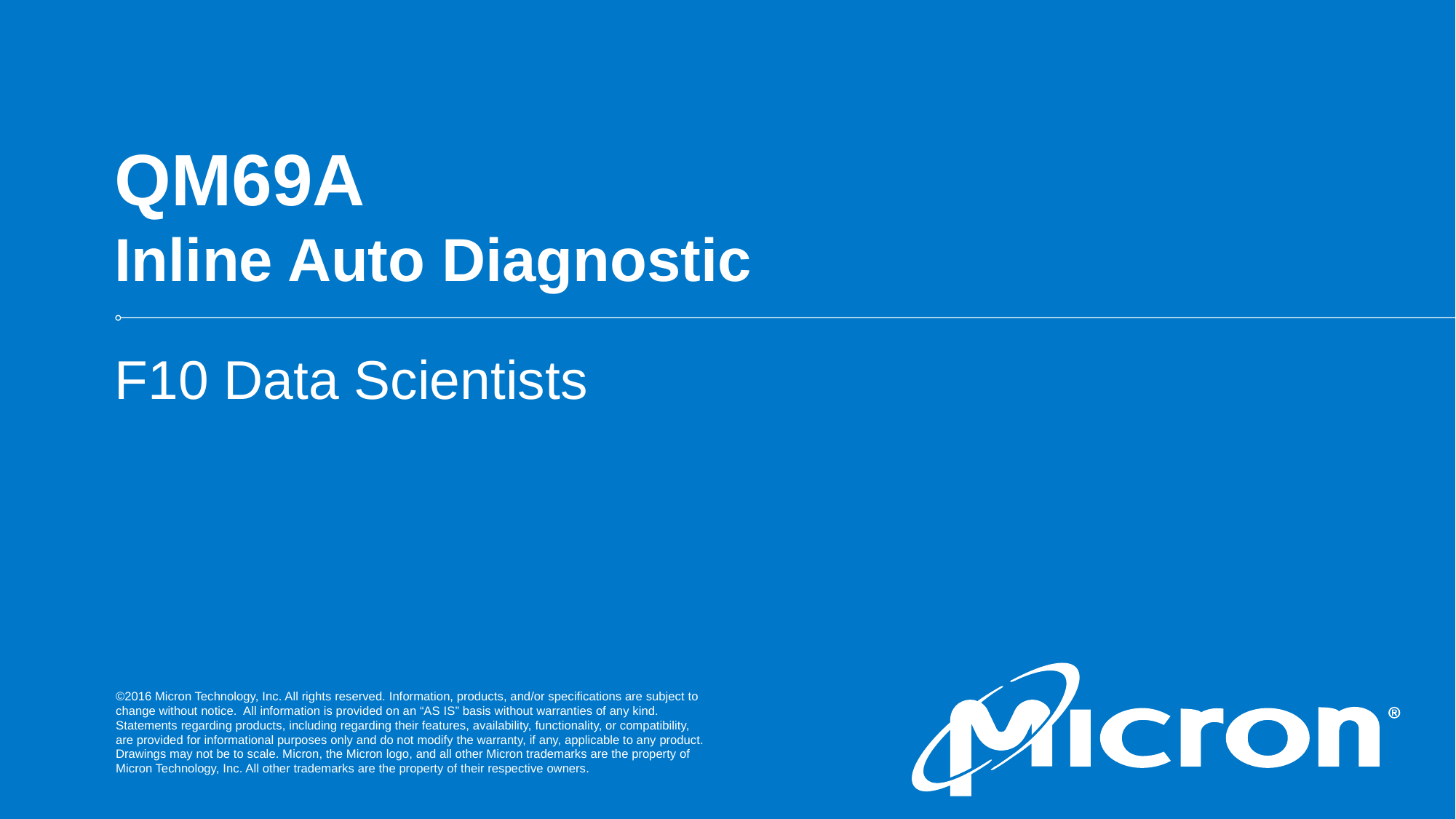

# QM69A Inline Auto Diagnostic
F10 Data Scientists